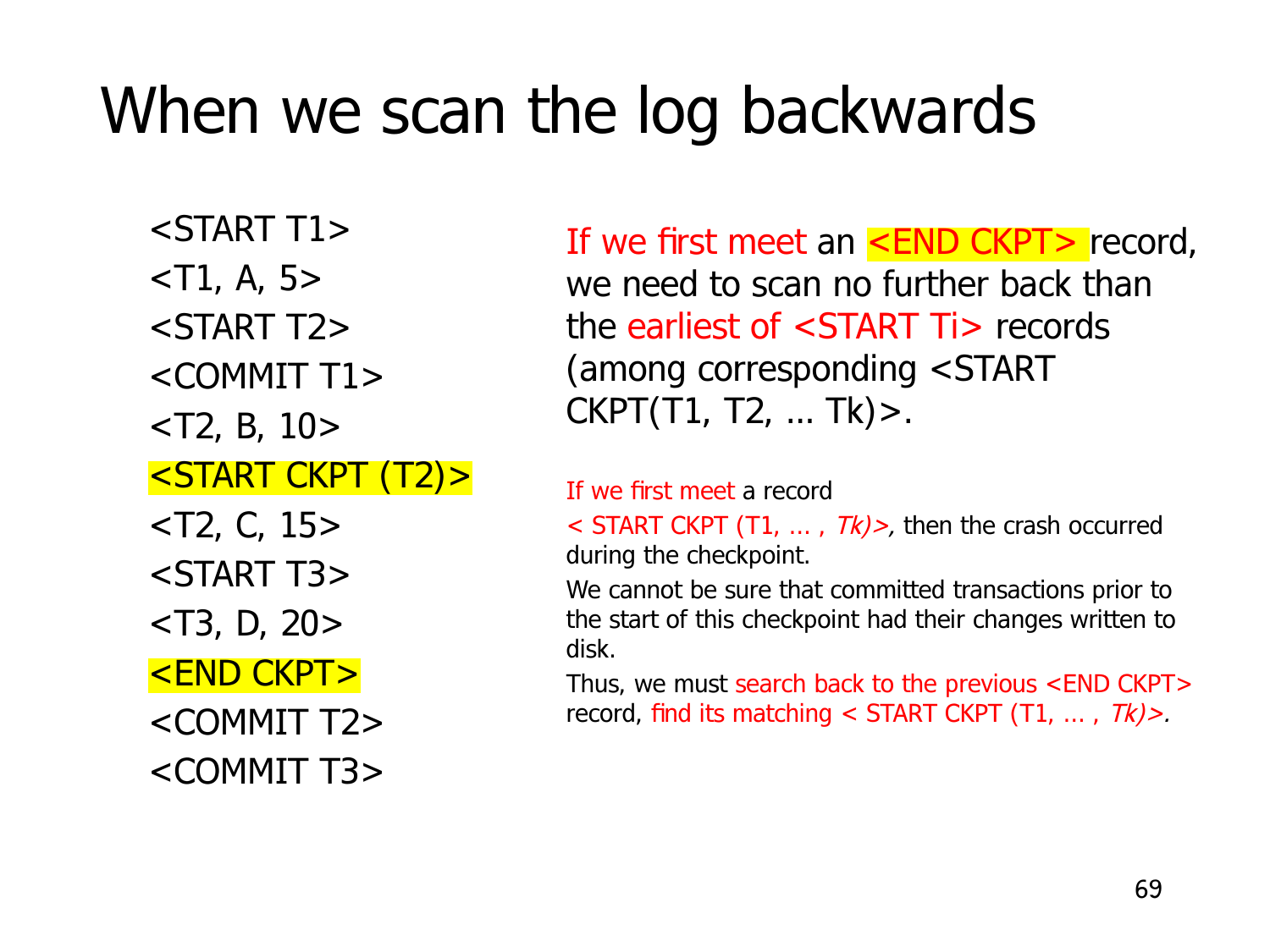

# When we scan the log backwards
<START T1>
<T1, A, 5>
<START T2>
<COMMIT T1>
<T2, B, 10>
<START CKPT (T2)>
<T2, C, 15>
<START T3>
<T3, D, 20>
<END CKPT>
<COMMIT T2>
<COMMIT T3>
If we first meet an <END CKPT> record, we need to scan no further back than the earliest of <START Ti> records (among corresponding <START CKPT(T1, T2, … Tk)>.

If we first meet a record
< START CKPT (T1, ... , Tk)>, then the crash occurred during the checkpoint.
We cannot be sure that committed transactions prior to the start of this checkpoint had their changes written to disk.
Thus, we must search back to the previous <END CKPT> record, find its matching < START CKPT (T1, ... , Tk)>.

69